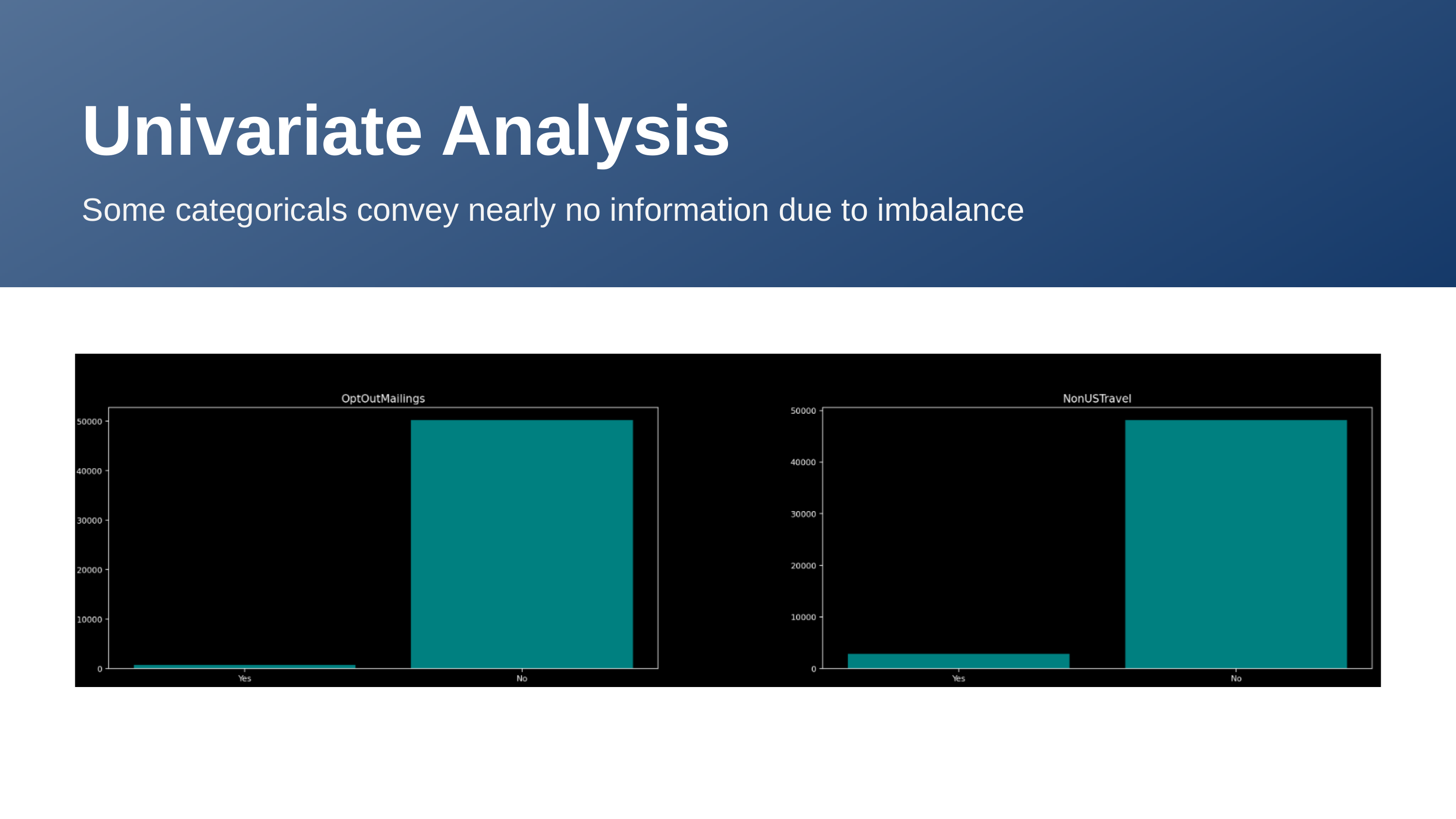

Univariate Analysis
Some categoricals convey nearly no information due to imbalance